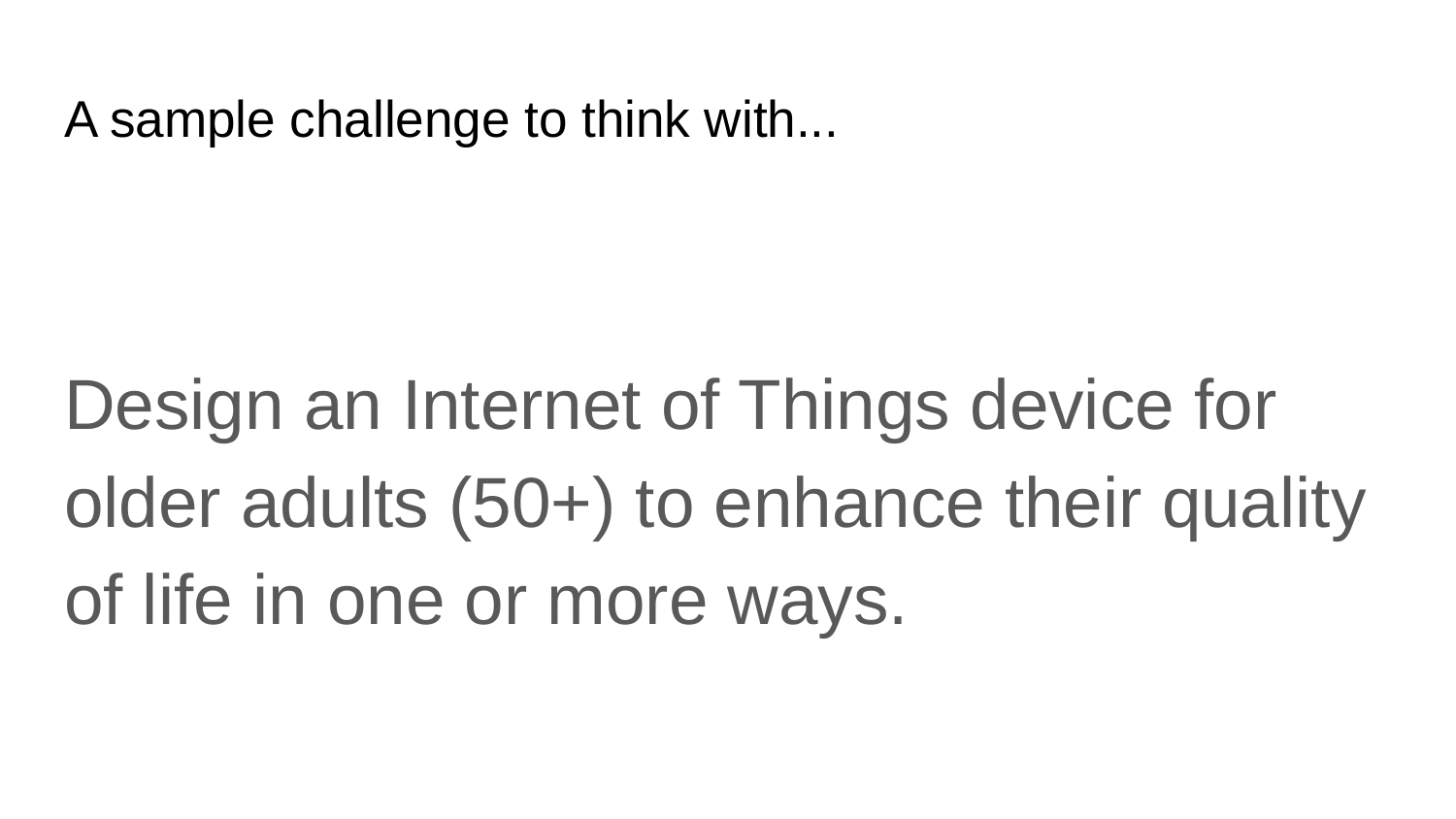

# A sample challenge to think with...
Design an Internet of Things device for older adults (50+) to enhance their quality of life in one or more ways.